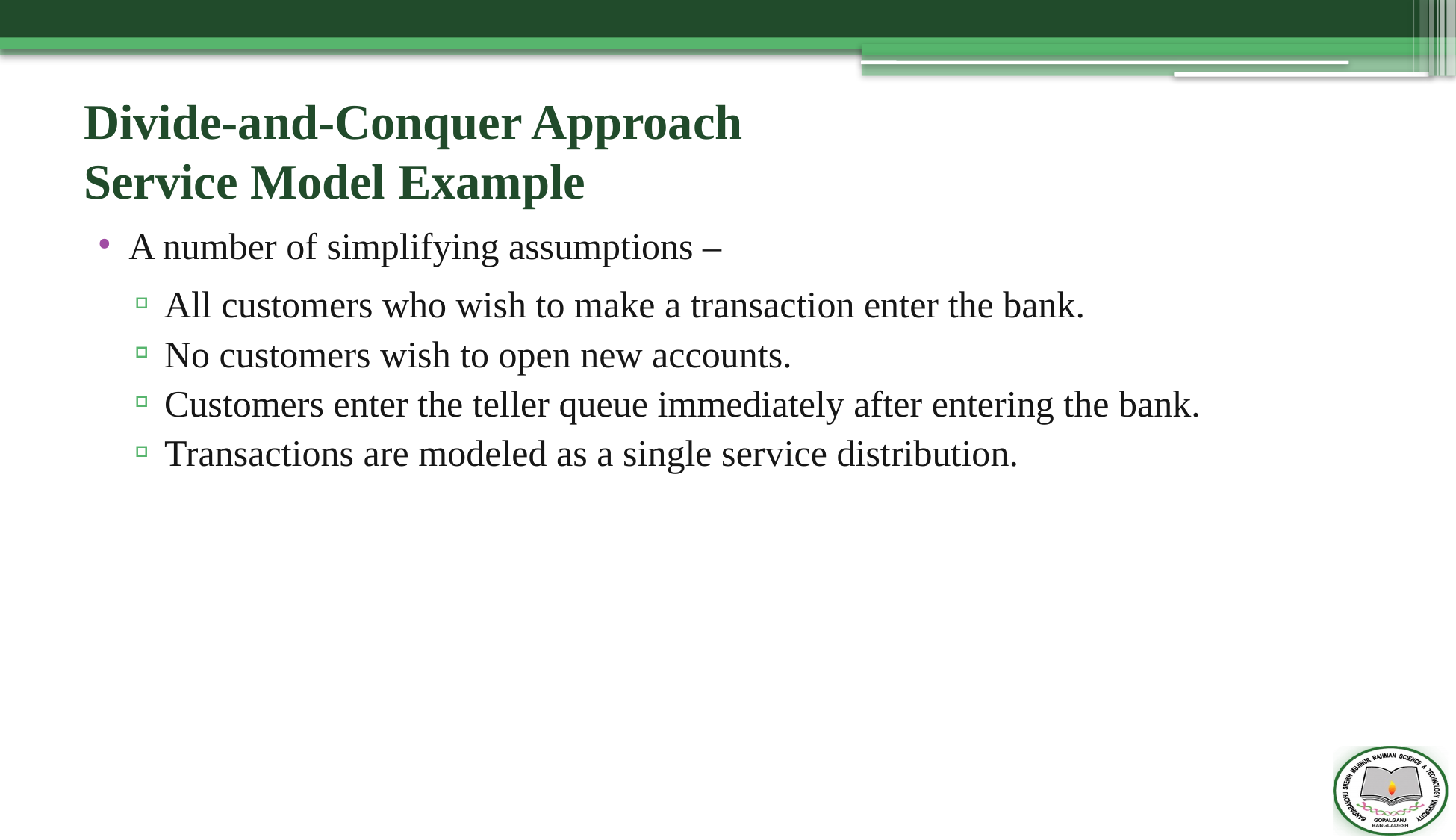

# Divide-and-Conquer Approach Service Model Example
A number of simplifying assumptions –
All customers who wish to make a transaction enter the bank.
No customers wish to open new accounts.
Customers enter the teller queue immediately after entering the bank.
Transactions are modeled as a single service distribution.